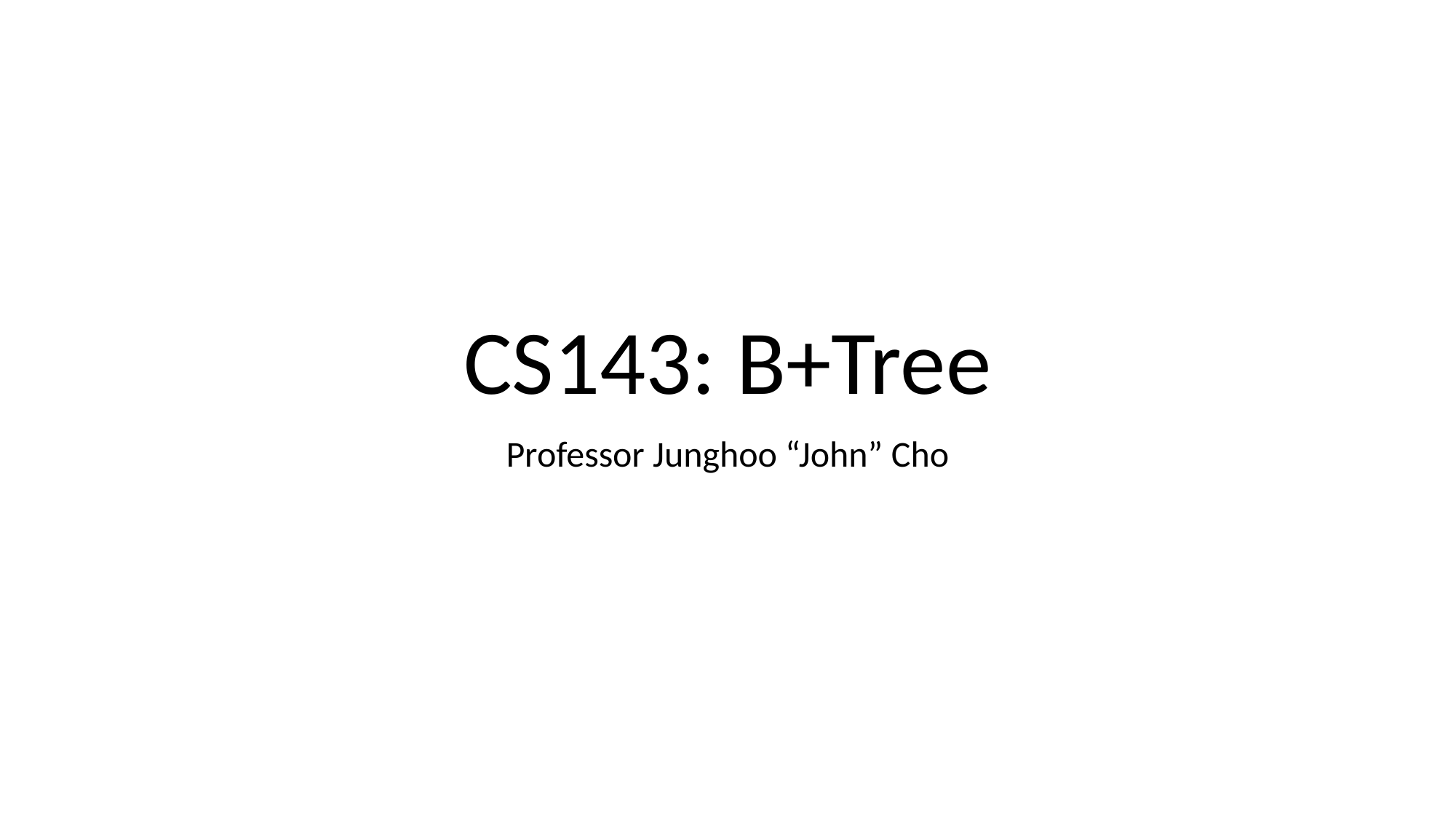

# CS143: B+Tree
Professor Junghoo “John” Cho